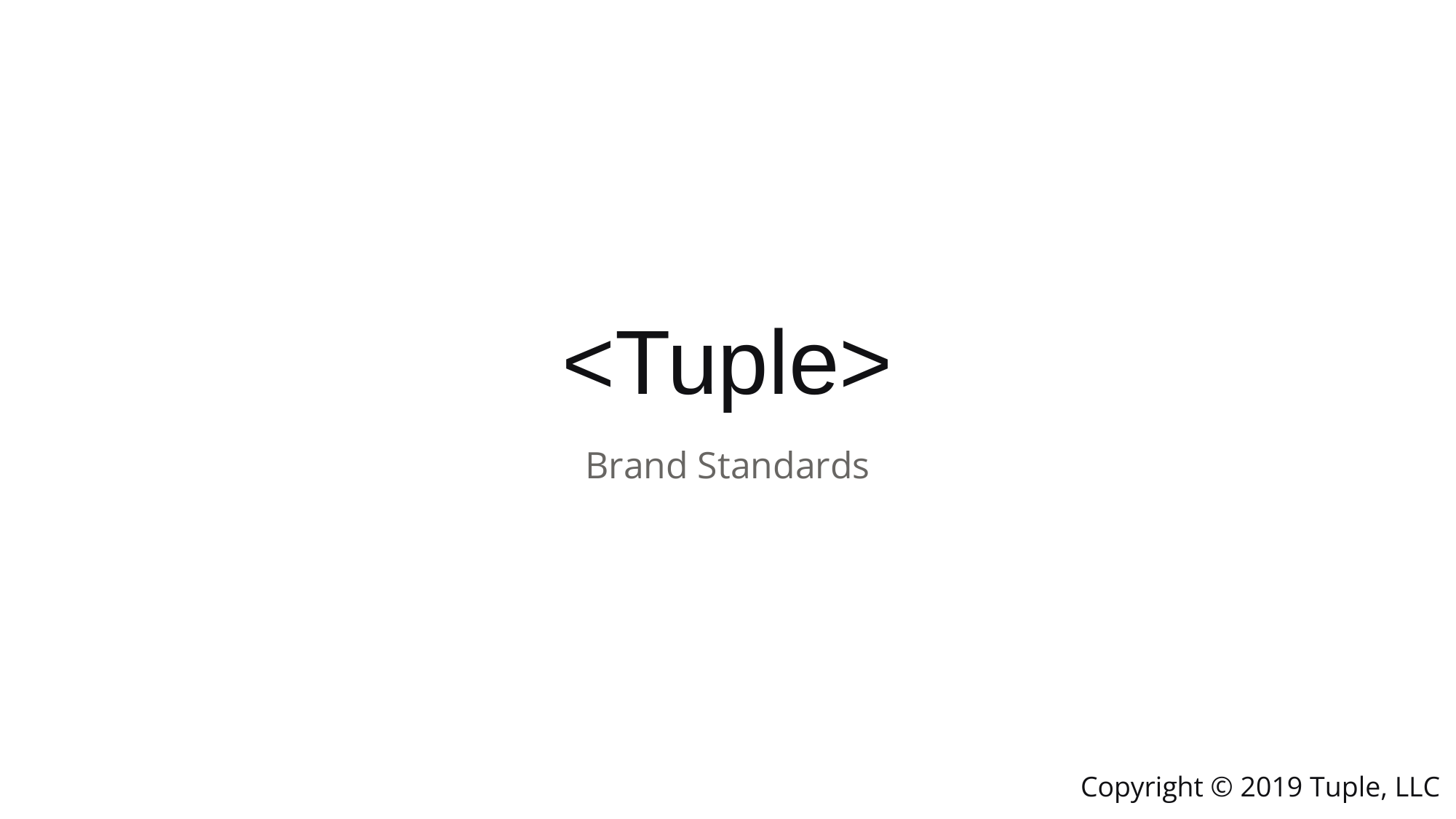

# <Tuple>
Brand Standards
Copyright © 2019 Tuple, LLC